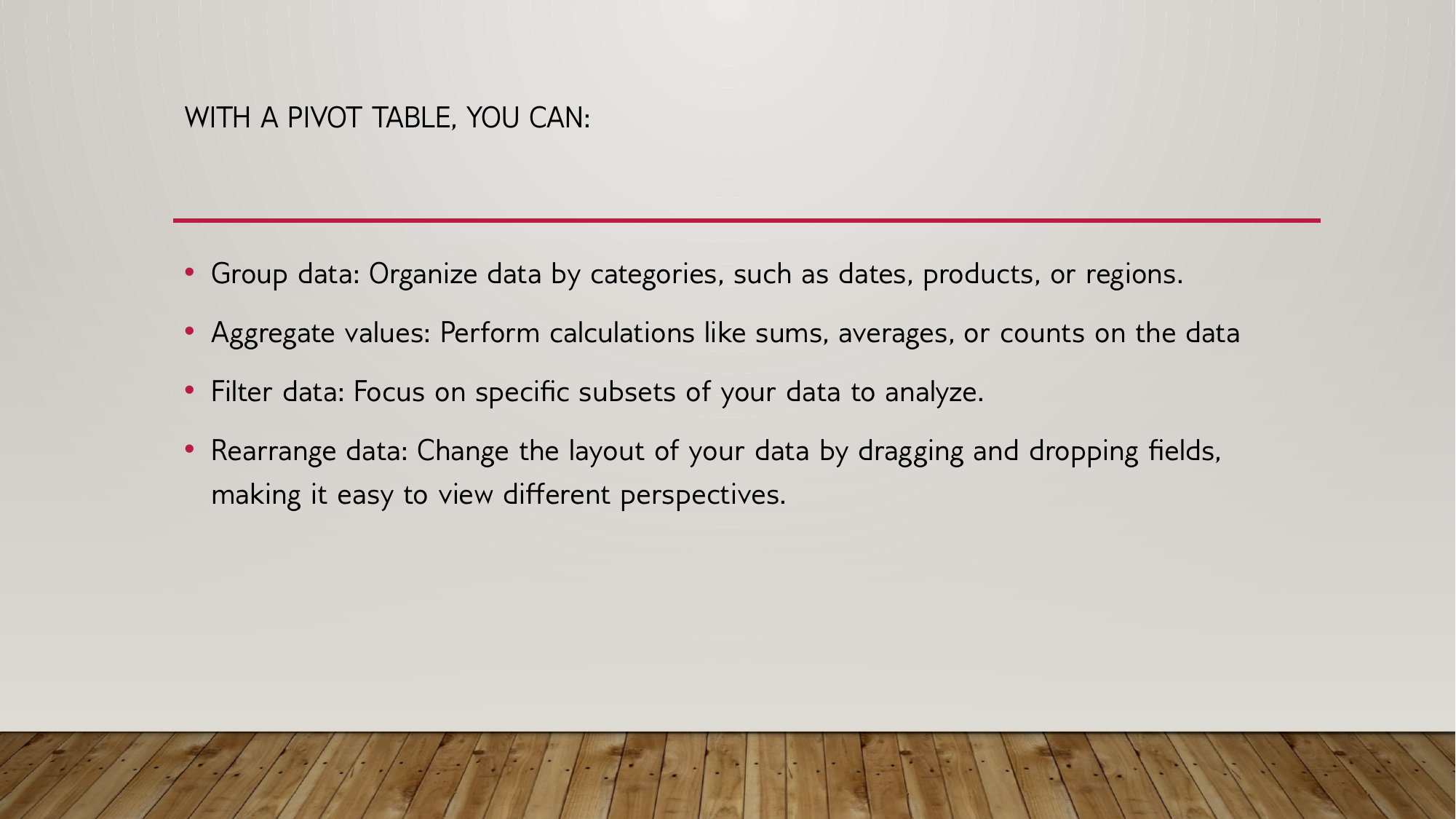

# With a pivot table, you can:
Group data: Organize data by categories, such as dates, products, or regions.
Aggregate values: Perform calculations like sums, averages, or counts on the data
Filter data: Focus on specific subsets of your data to analyze.
Rearrange data: Change the layout of your data by dragging and dropping fields, making it easy to view different perspectives.